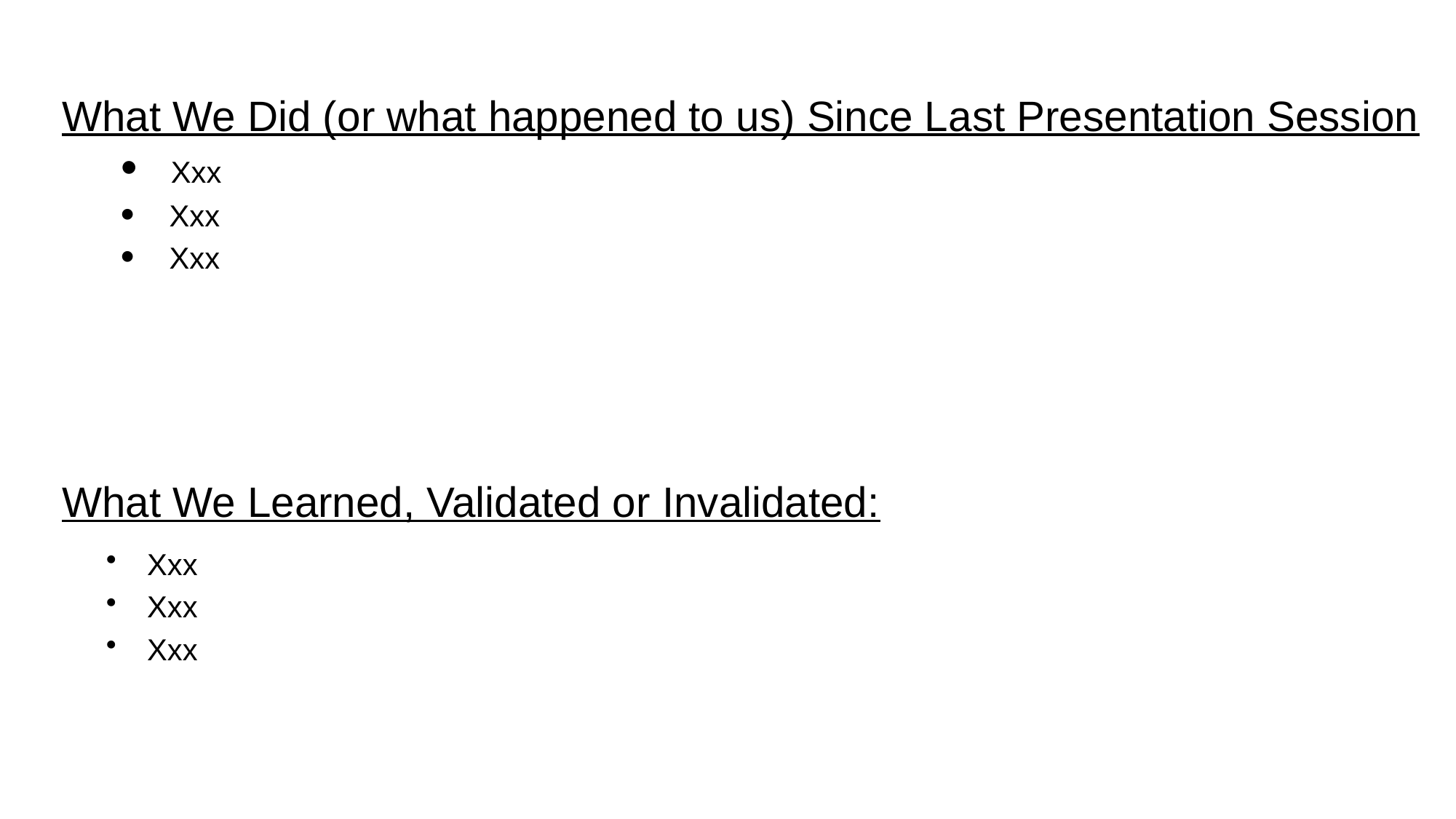

# What We Did (or what happened to us) Since Last Presentation Session
 Xxx
 Xxx
 Xxx

What We Learned, Validated or Invalidated:
Xxx
Xxx
Xxx